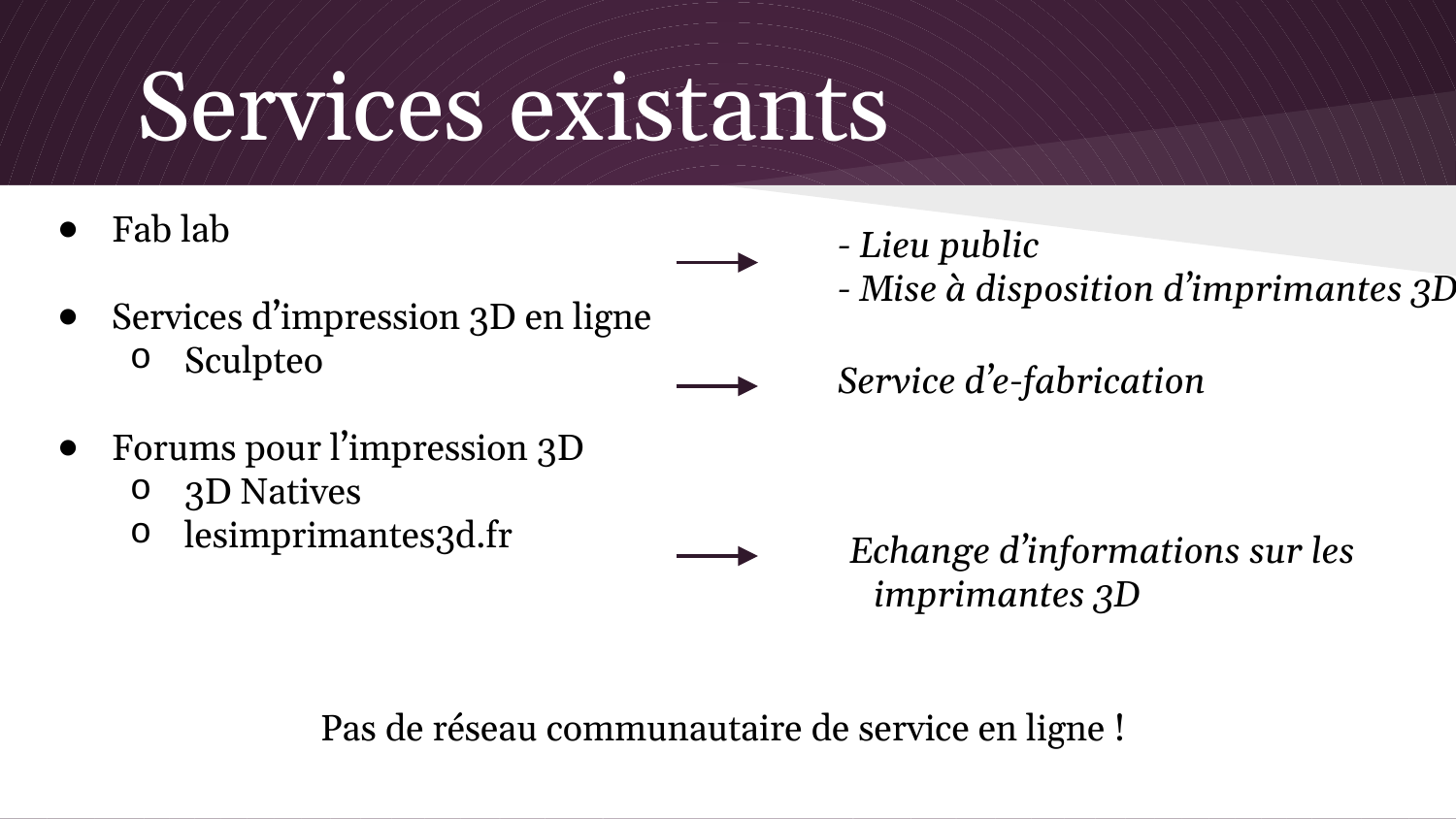

# Services existants
Fab lab

Services d’impression 3D en ligne
Sculpteo

Forums pour l’impression 3D
3D Natives
lesimprimantes3d.fr
- Lieu public
- Mise à disposition d’imprimantes 3D

Service d’e-fabrication
Echange d’informations sur les imprimantes 3D
Pas de réseau communautaire de service en ligne !